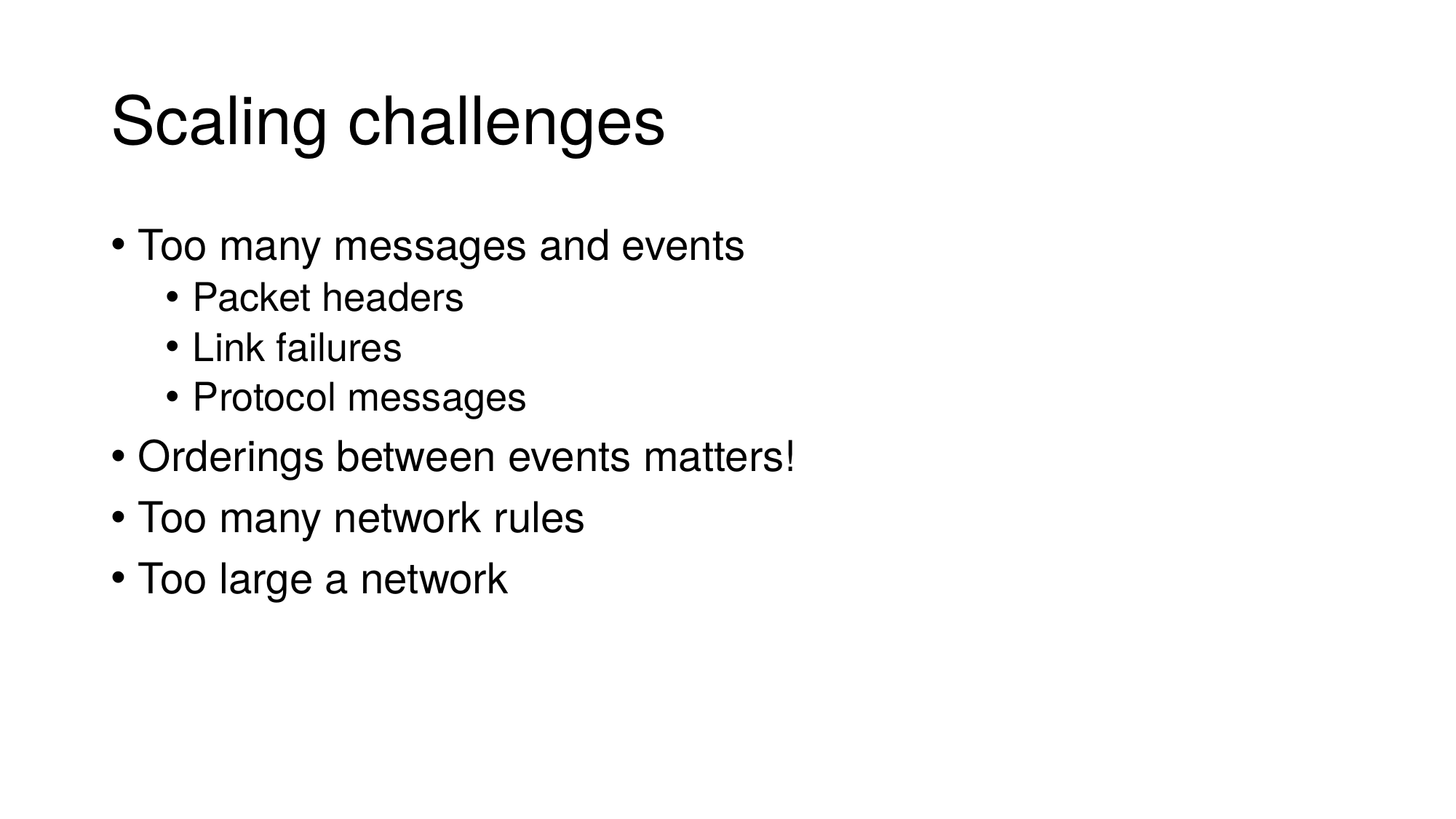

# Scaling challenges
Too many messages and events
Packet headers
Link failures
Protocol messages
Orderings between events matters!
Too many network rules
Too large a network